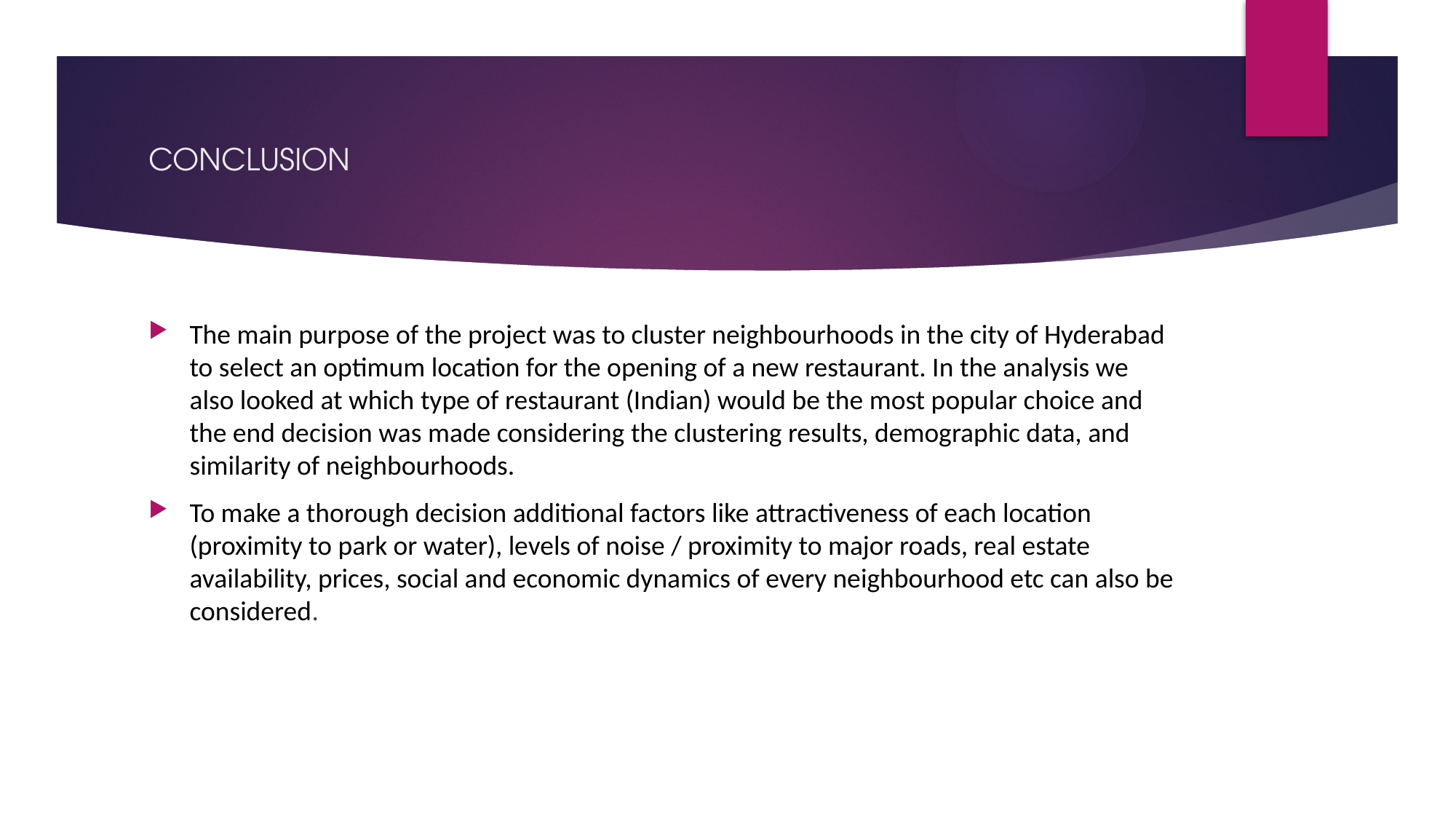

# CONCLUSION
The main purpose of the project was to cluster neighbourhoods in the city of Hyderabad to select an optimum location for the opening of a new restaurant. In the analysis we also looked at which type of restaurant (Indian) would be the most popular choice and the end decision was made considering the clustering results, demographic data, and similarity of neighbourhoods.
To make a thorough decision additional factors like attractiveness of each location (proximity to park or water), levels of noise / proximity to major roads, real estate availability, prices, social and economic dynamics of every neighbourhood etc can also be considered.